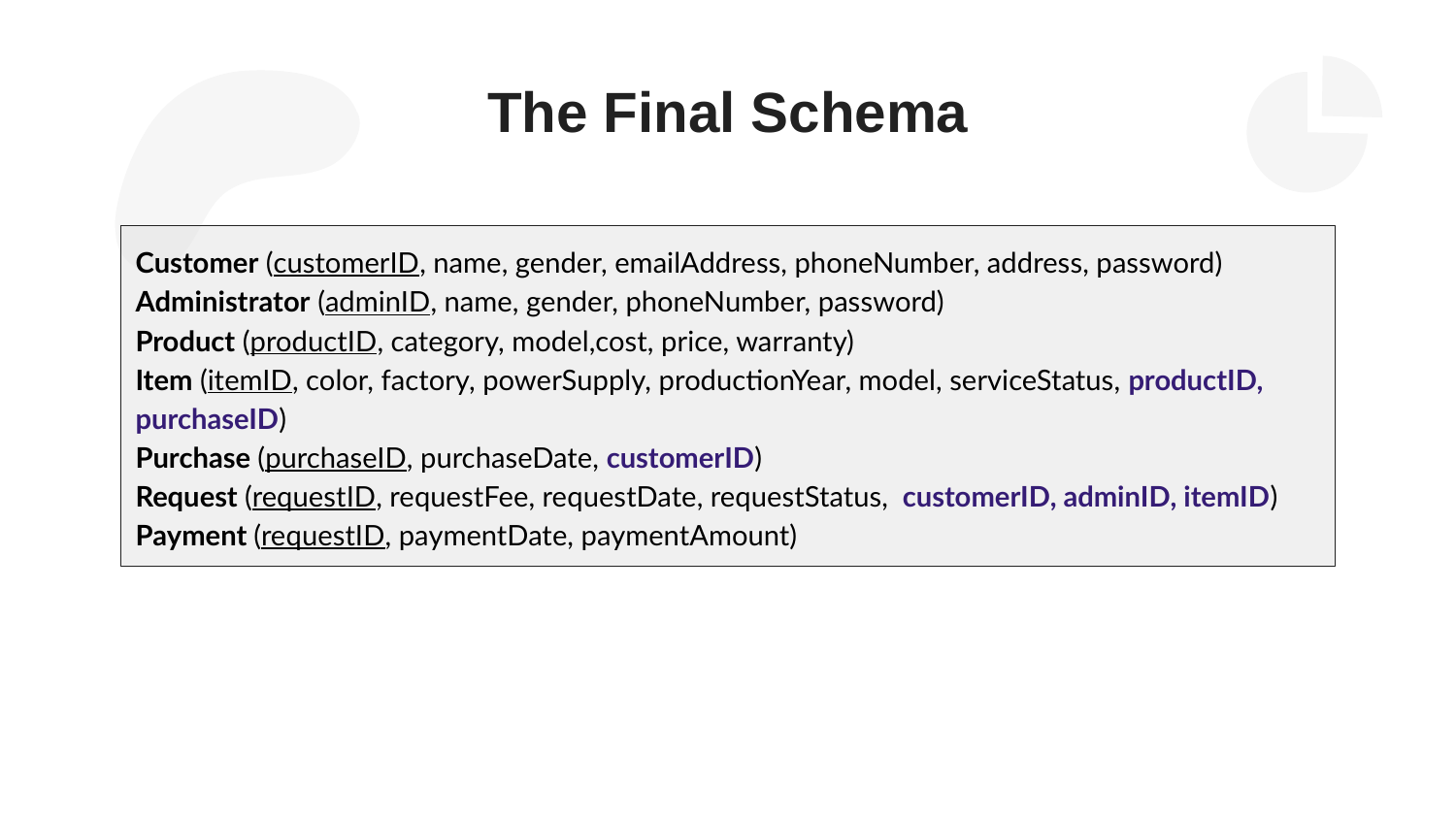

# The Final Schema
Customer (customerID, name, gender, emailAddress, phoneNumber, address, password)
Administrator (adminID, name, gender, phoneNumber, password)
Product (productID, category, model,cost, price, warranty)
Item (itemID, color, factory, powerSupply, productionYear, model, serviceStatus, productID, purchaseID)
Purchase (purchaseID, purchaseDate, customerID)
Request (requestID, requestFee, requestDate, requestStatus,  customerID, adminID, itemID)
Payment (requestID, paymentDate, paymentAmount)